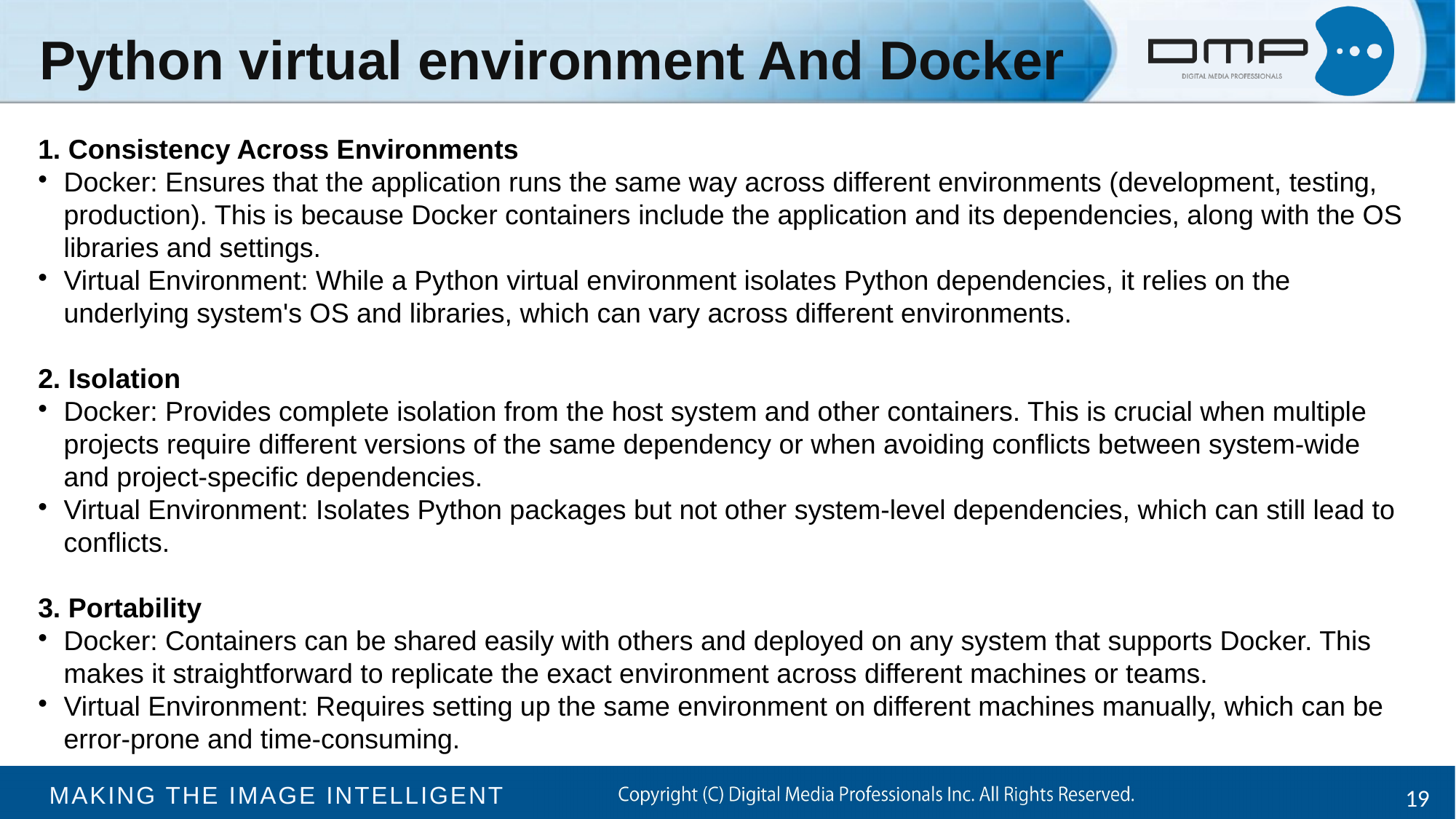

Python virtual environment And Docker
1. Consistency Across Environments
Docker: Ensures that the application runs the same way across different environments (development, testing, production). This is because Docker containers include the application and its dependencies, along with the OS libraries and settings.
Virtual Environment: While a Python virtual environment isolates Python dependencies, it relies on the underlying system's OS and libraries, which can vary across different environments.

2. Isolation
Docker: Provides complete isolation from the host system and other containers. This is crucial when multiple projects require different versions of the same dependency or when avoiding conflicts between system-wide and project-specific dependencies.
Virtual Environment: Isolates Python packages but not other system-level dependencies, which can still lead to conflicts.

3. Portability
Docker: Containers can be shared easily with others and deployed on any system that supports Docker. This makes it straightforward to replicate the exact environment across different machines or teams.
Virtual Environment: Requires setting up the same environment on different machines manually, which can be error-prone and time-consuming.